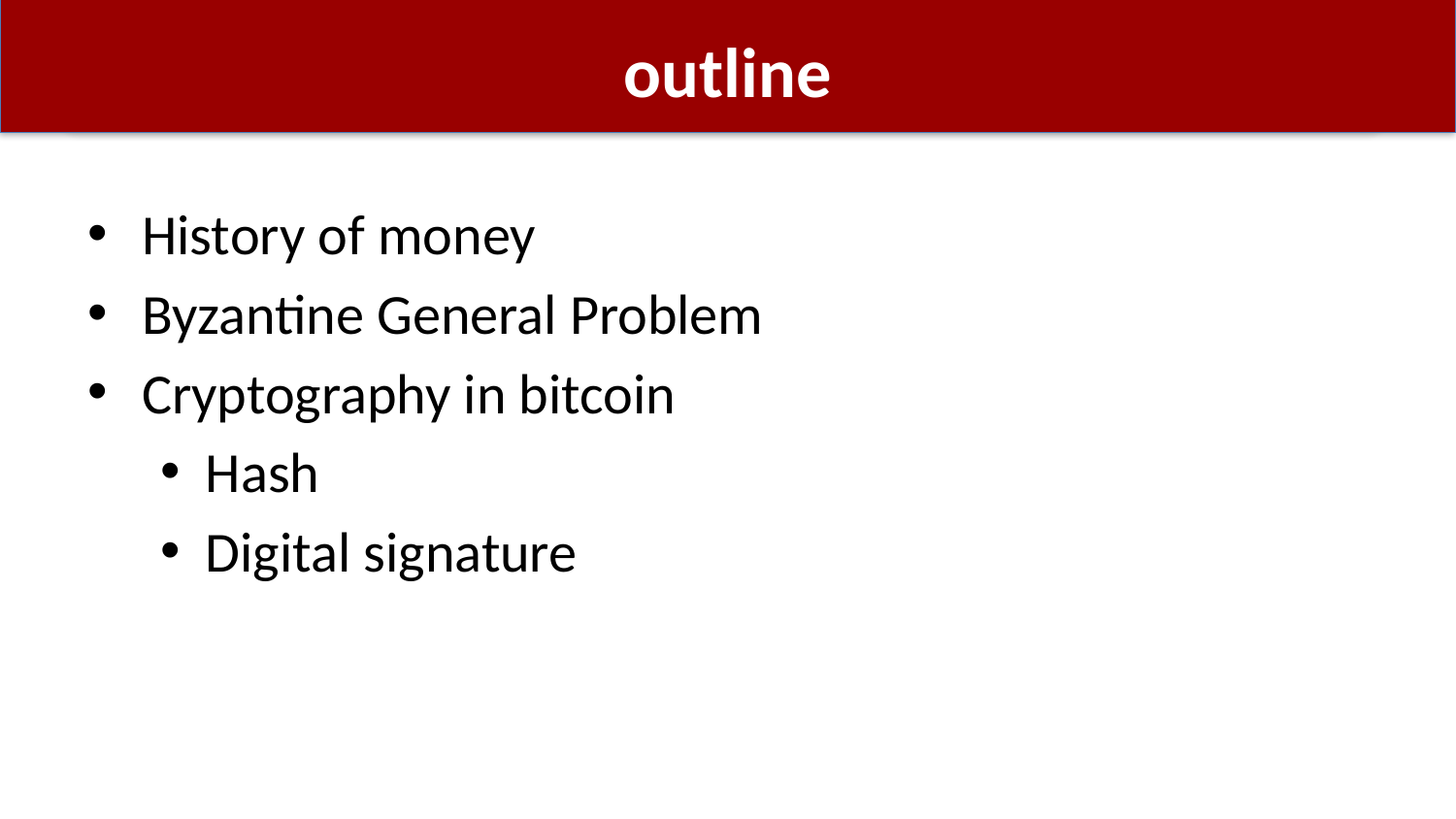

# outline
History of money
Byzantine General Problem
Cryptography in bitcoin
Hash
Digital signature